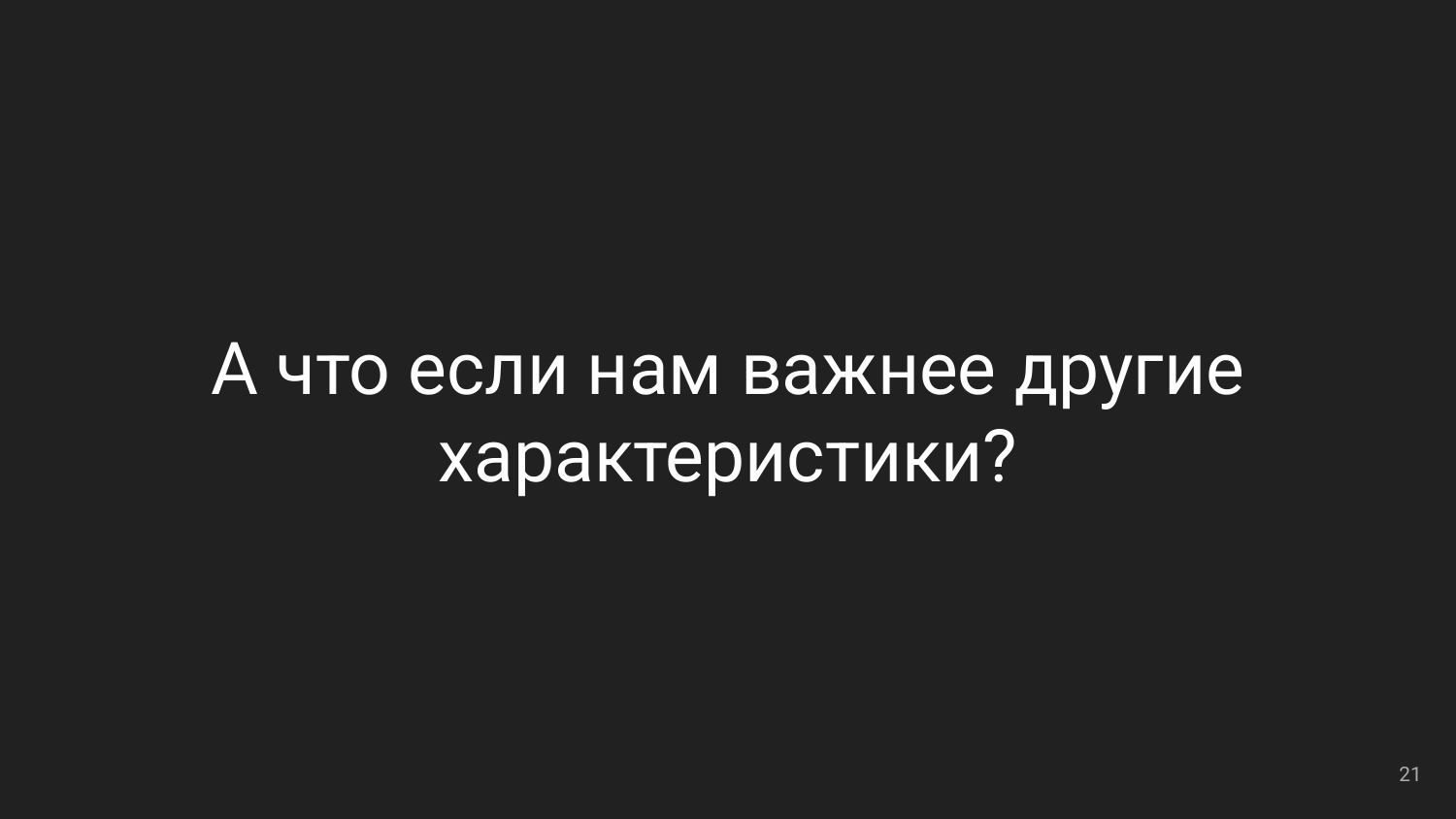

# А что если нам важнее другие характеристики?
21